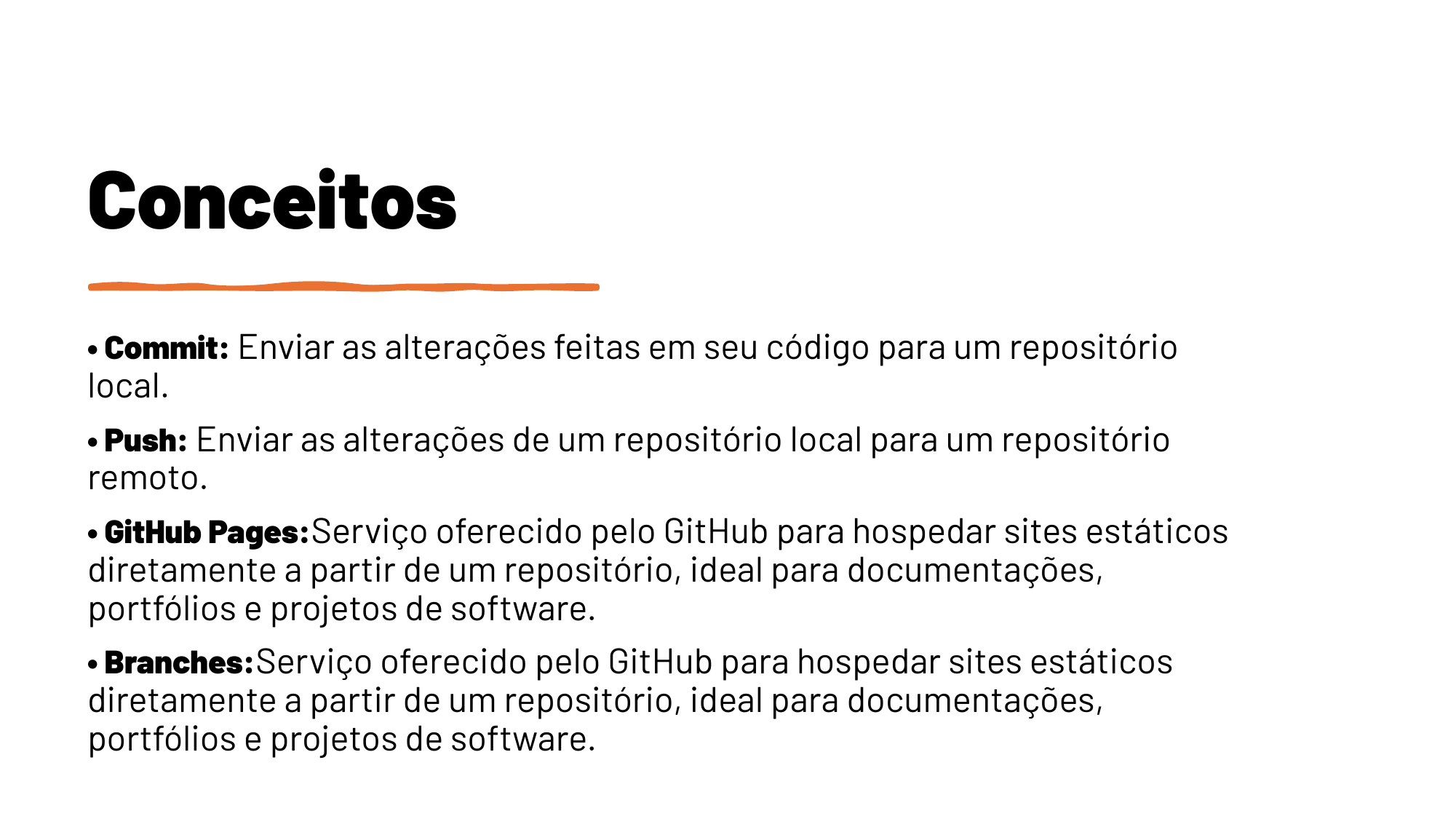

# Conceitos

• Commit: Enviar as alterações feitas em seu código para um repositório local.
• Push: Enviar as alterações de um repositório local para um repositório  remoto.
• GitHub Pages:Serviço oferecido pelo GitHub para hospedar sites estáticos diretamente a partir de um repositório, ideal para documentações, portfólios e projetos de software.
• Branches:Serviço oferecido pelo GitHub para hospedar sites estáticos diretamente a partir de um repositório, ideal para documentações, portfólios e projetos de software.